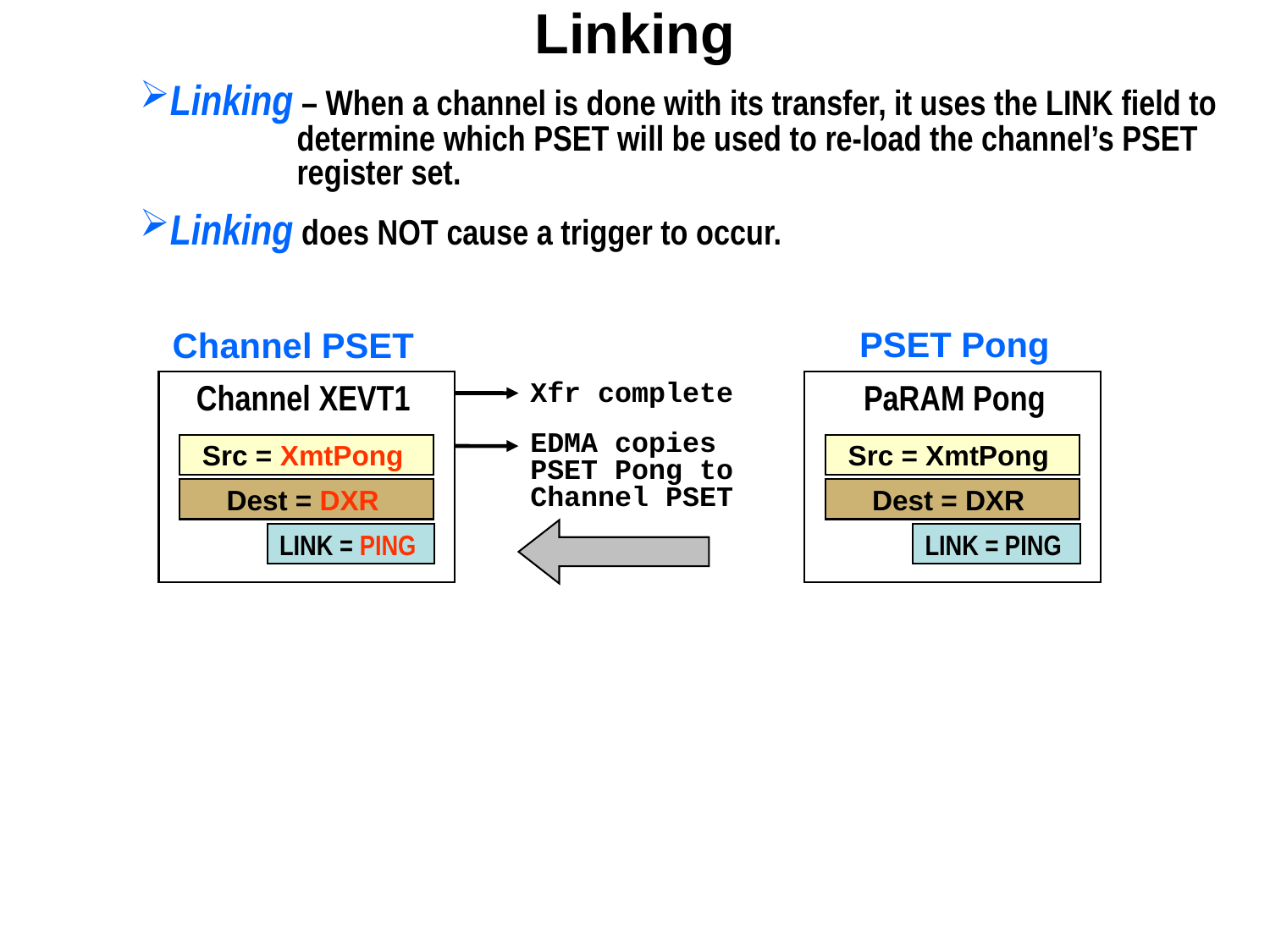

# Linking
Linking – When a channel is done with its transfer, it uses the LINK field to 	determine which PSET will be used to re-load the channel’s PSET 	register set.
Linking does NOT cause a trigger to occur.
LINK = 0xFFFF = Link-to-NULL. The PSET will be set to all 0’s.

PSET Pong
Channel PSET

Xfr complete
Channel XEVT1
PaRAM Pong

EDMA copies
PSET Pong to
Channel PSET
Src = XmtPong
Src = XmtPong

Dest = DXR
Dest = DXR

LINK = PING
LINK = PING
Chaining – The TCC of one channel is set to trigger a DIFFERENT channel
    	to run when the current channel is finished. For example, Ch #5 has 	OPT.TCC=6 which will trigger Ch #6 to run via the CER (Chain Event 	Register).
 Linking can also be performed along with chaining. For example, when Ch 	#5 is done, it links (copies) PSET #8 and at the same time triggers 	(OPT.TCC=6) Ch #6 to run. When Ch #6 is done, it can link to restore 	its PSET and also chain to a third channel or back to Ch #5.